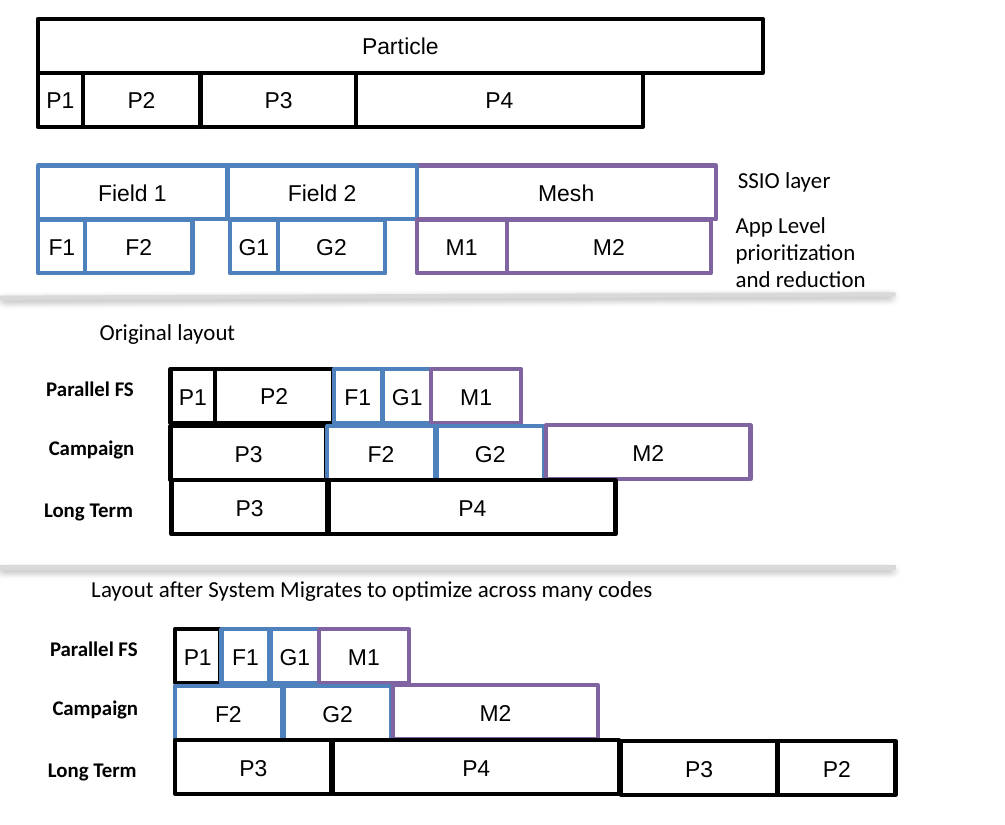

Particle
P1
P2
P3
P4
SSIO layer
Field 1
Field 2
Mesh
App Level prioritization
and reduction
F1
F2
G1
G2
M1
M2
Original layout
P2
P1
F1
G1
M1
M2
P3
F2
G2
P3
P4
Parallel FS
Campaign
Long Term
Layout after System Migrates to optimize across many codes
P1
F1
G1
M1
M2
F2
G2
P3
P4
P2
P3
Parallel FS
Campaign
Long Term